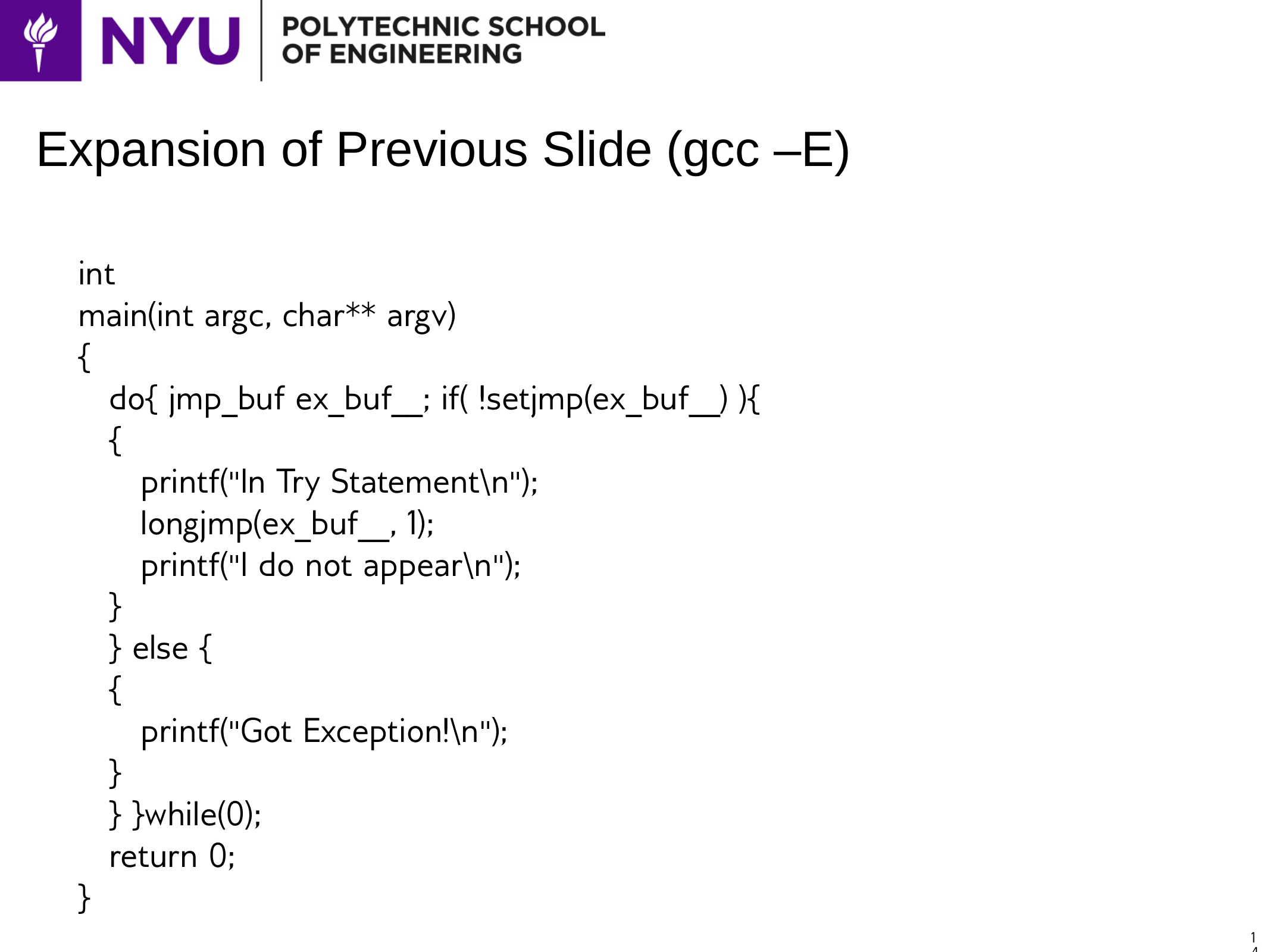

# Expansion of Previous Slide (gcc –E)
int
main(int argc, char** argv)
{
   do{ jmp_buf ex_buf__; if( !setjmp(ex_buf__) ){
   {
      printf("In Try Statement\n");
      longjmp(ex_buf__, 1);
      printf("I do not appear\n");
   }
   } else {
   {
      printf("Got Exception!\n");
   }
   } }while(0);
   return 0;
}
14